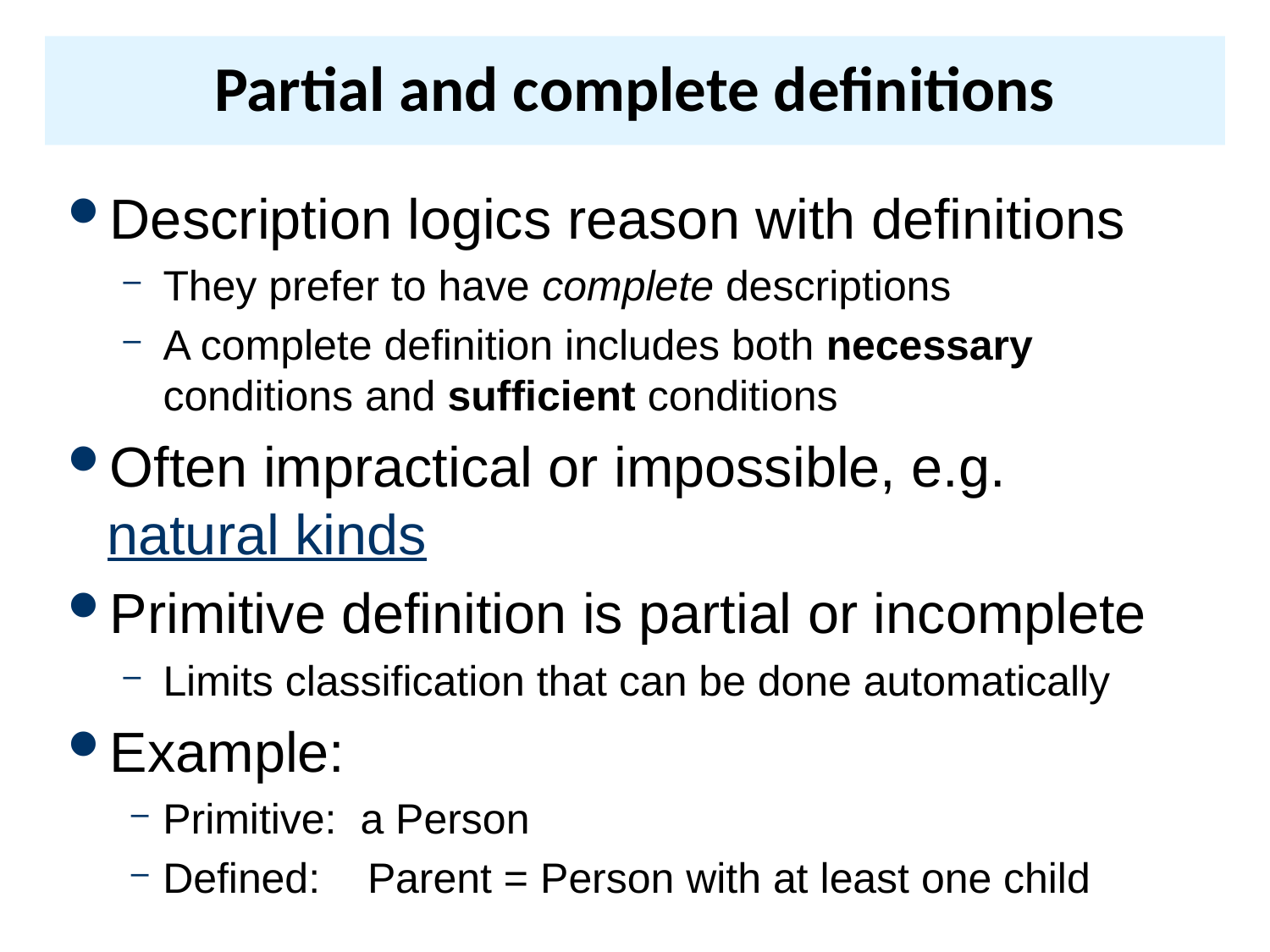

# Partial and complete definitions
Description logics reason with definitions
They prefer to have complete descriptions
A complete definition includes both necessary conditions and sufficient conditions
Often impractical or impossible, e.g. natural kinds
Primitive definition is partial or incomplete
Limits classification that can be done automatically
Example:
Primitive:  a Person
Defined:    Parent = Person with at least one child